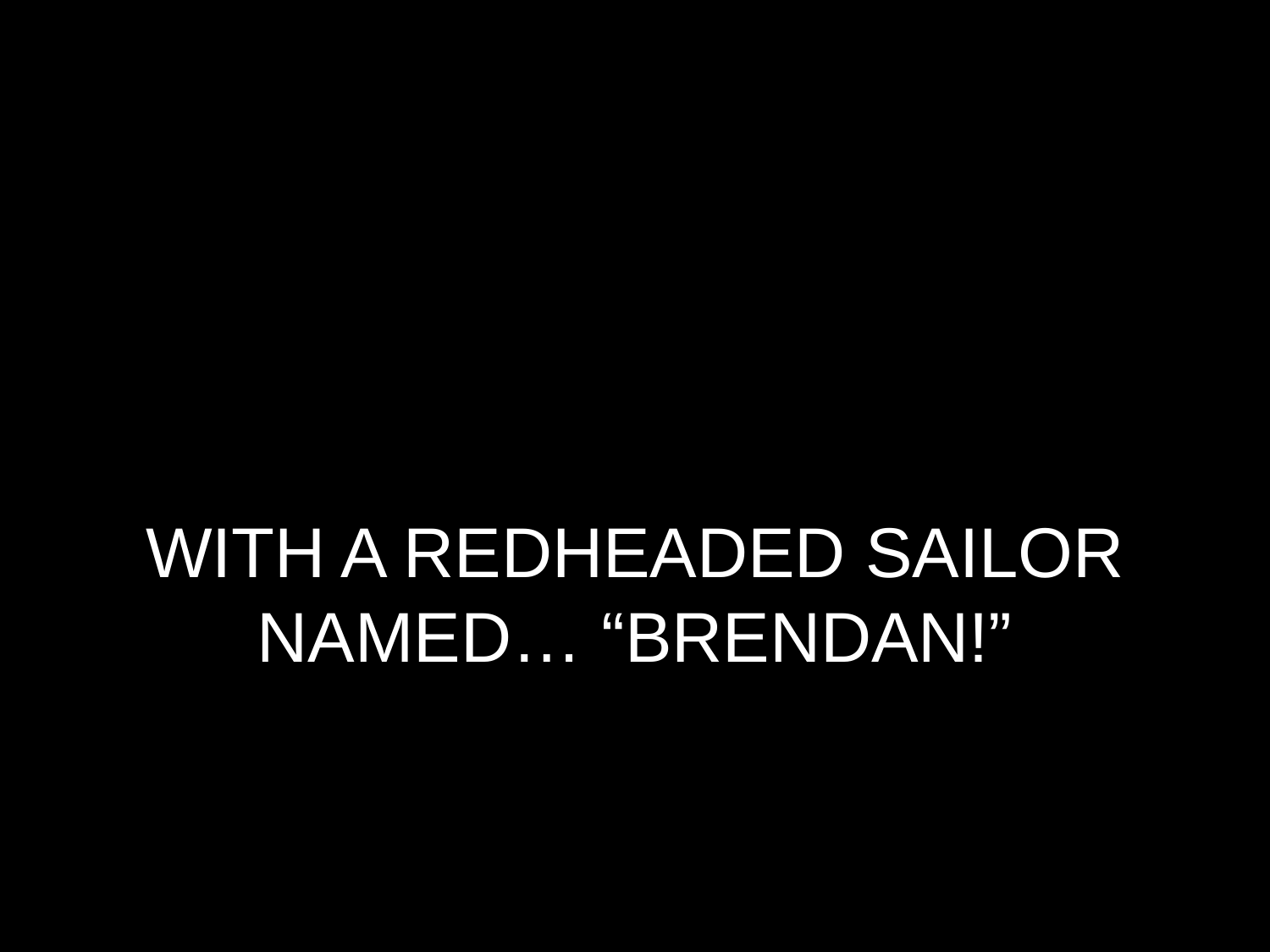

# WITH A REDHEADED SAILOR NAMED… “BRENDAN!”